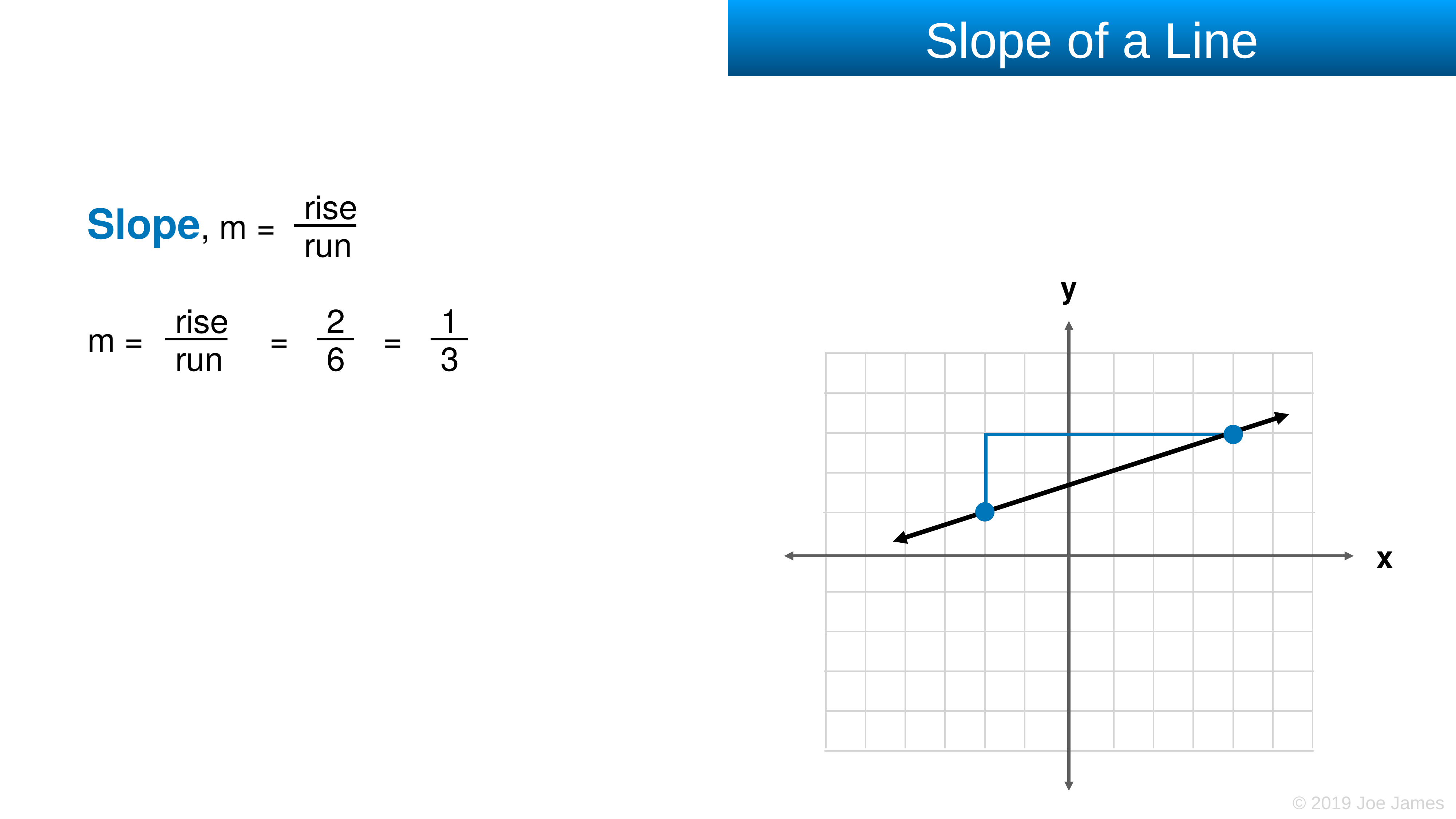

# Slope of a Line
rise
Slope, m =
run

y
rise
2
1
m =
=
=

run
6
3

x